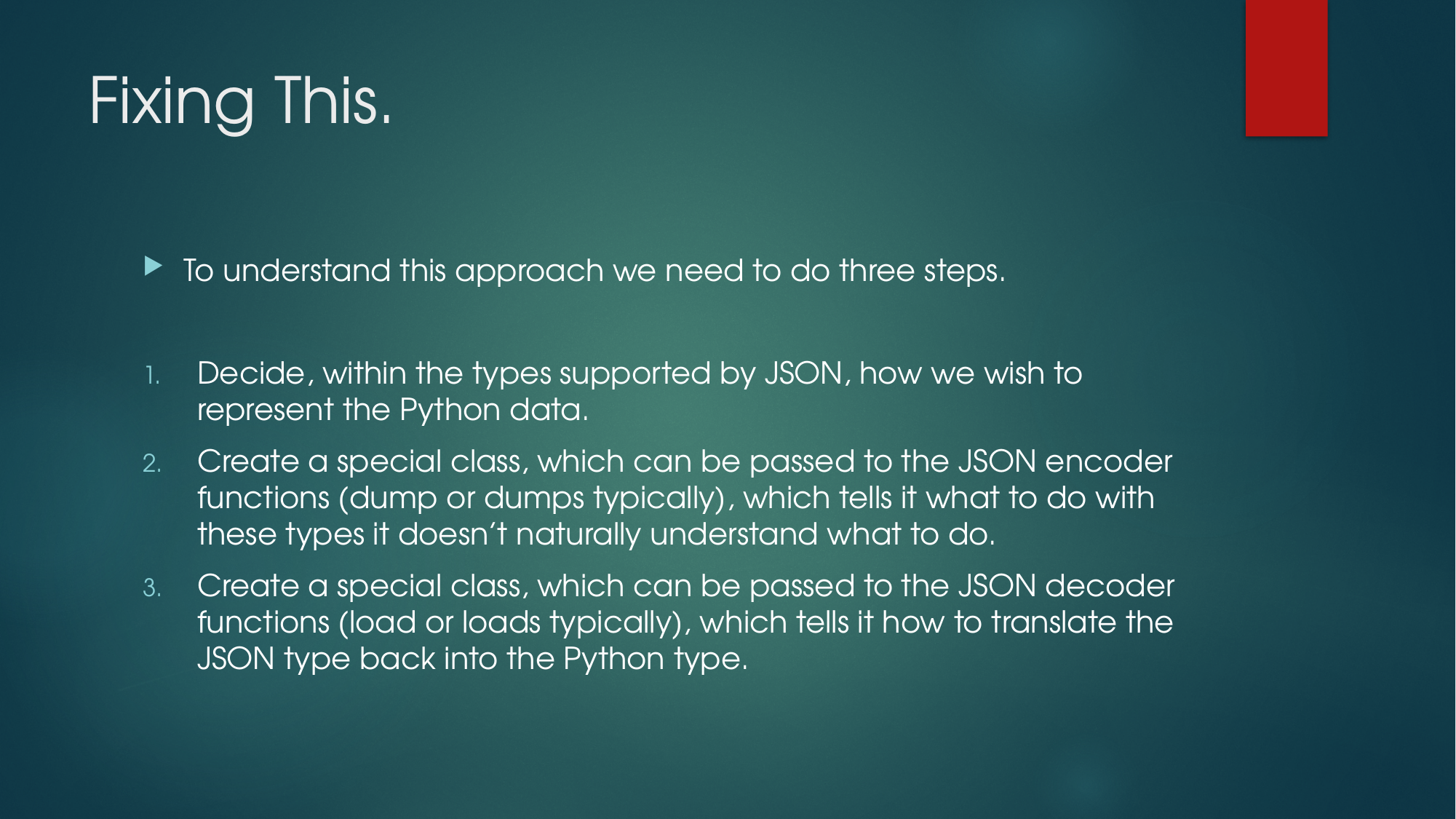

# Fixing This.
To understand this approach we need to do three steps.

Decide, within the types supported by JSON, how we wish to represent the Python data.
Create a special class, which can be passed to the JSON encoder functions (dump or dumps typically), which tells it what to do with these types it doesn’t naturally understand what to do.
Create a special class, which can be passed to the JSON decoder functions (load or loads typically), which tells it how to translate the JSON type back into the Python type.